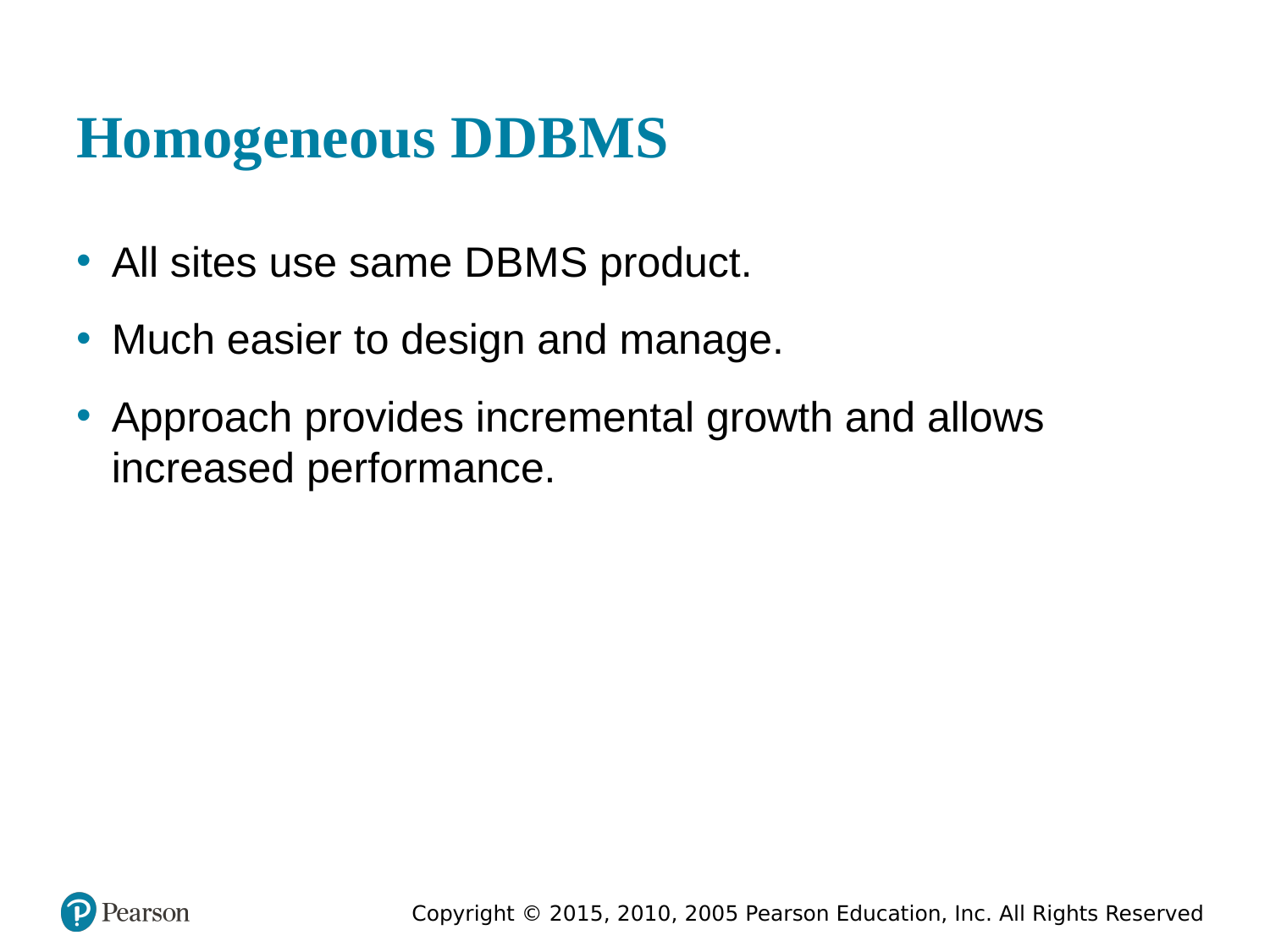

# Homogeneous D D B M S
All sites use same D B M S product.
Much easier to design and manage.
Approach provides incremental growth and allows increased performance.